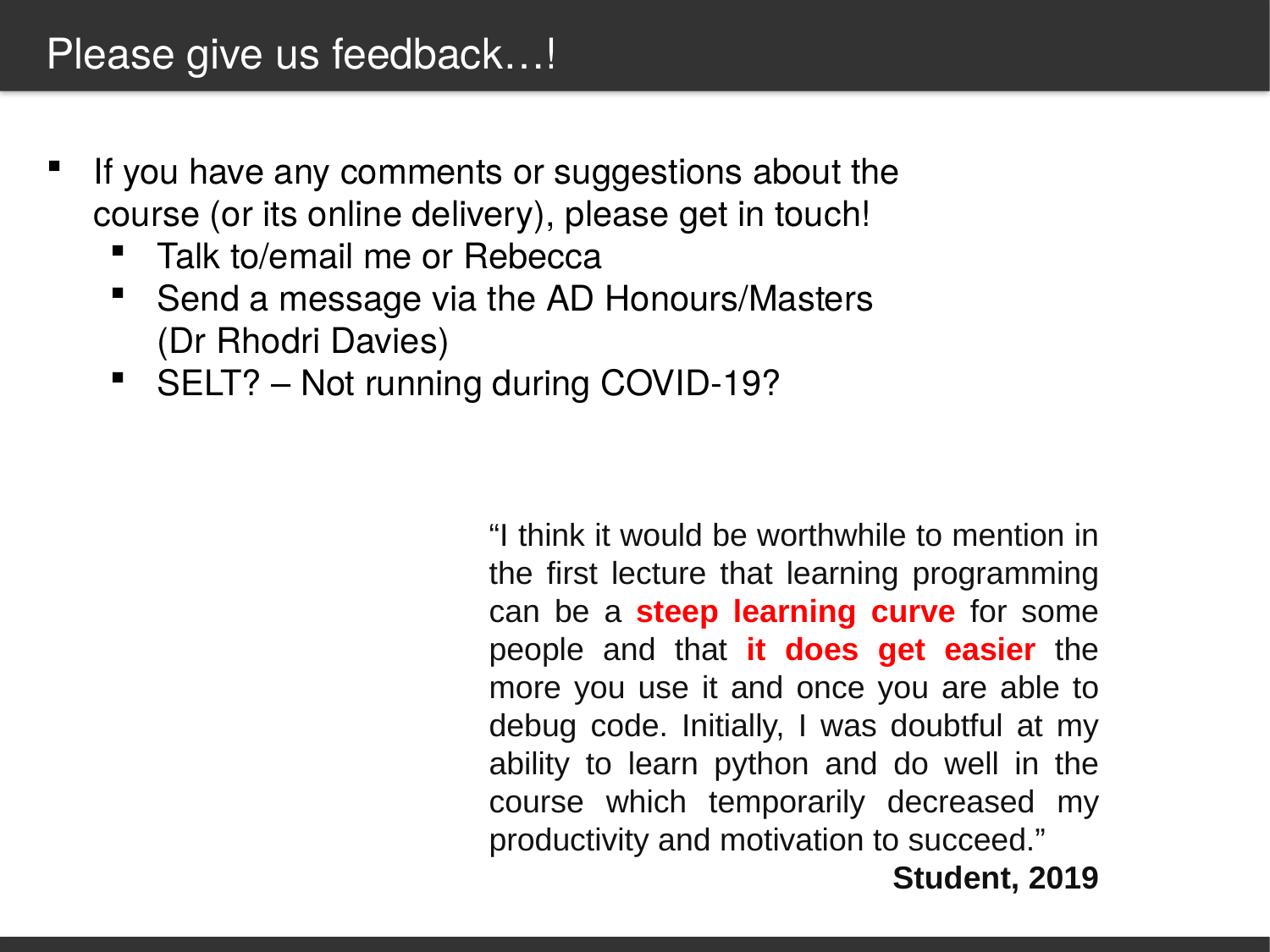

Please give us feedback…!
If you have any comments or suggestions about the course (or its online delivery), please get in touch!
Talk to/email me or Rebecca
Send a message via the AD Honours/Masters (Dr Rhodri Davies)
SELT? – Not running during COVID-19?
“I think it would be worthwhile to mention in the first lecture that learning programming can be a steep learning curve for some people and that it does get easier the more you use it and once you are able to debug code. Initially, I was doubtful at my ability to learn python and do well in the course which temporarily decreased my productivity and motivation to succeed.”
Student, 2019